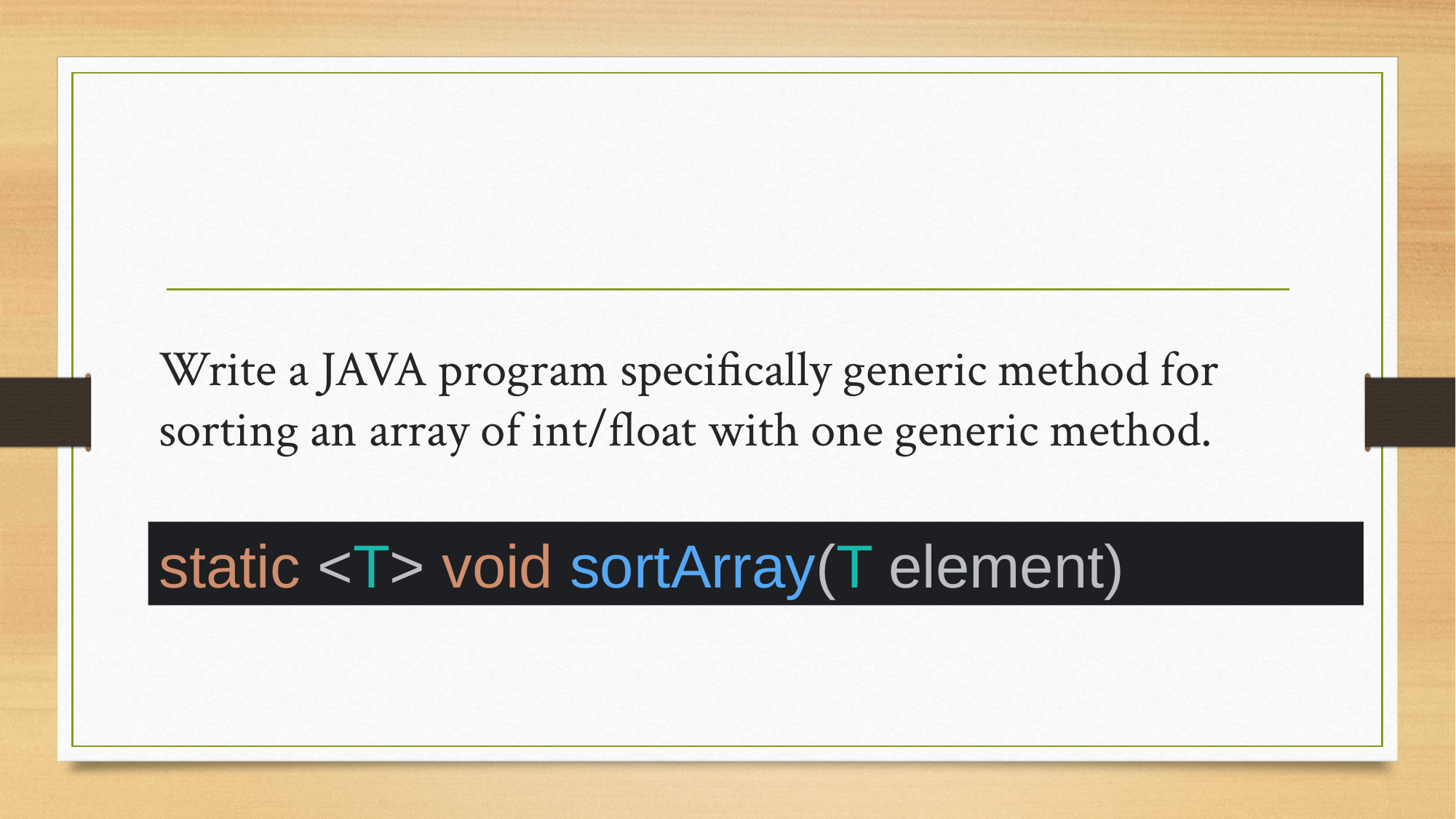

Write a JAVA program specifically generic method for sorting an array of int/float with one generic method.
static <T> void sortArray(T element)